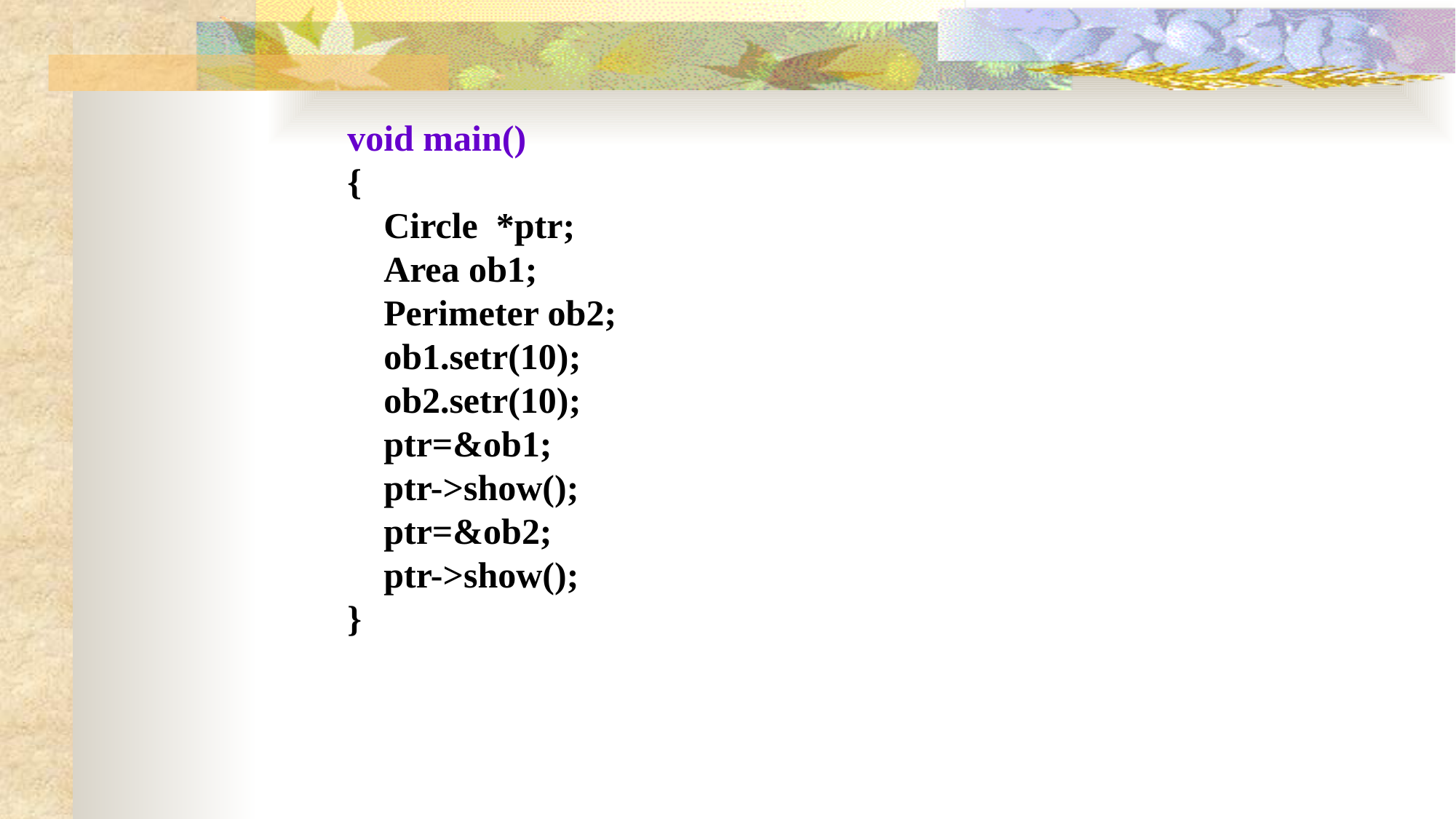

void main()
	{
	    Circle  *ptr;
	    Area ob1;
	    Perimeter ob2;
	    ob1.setr(10);
	    ob2.setr(10);
	    ptr=&ob1;
	    ptr->show();
	    ptr=&ob2;
	    ptr->show();
	}